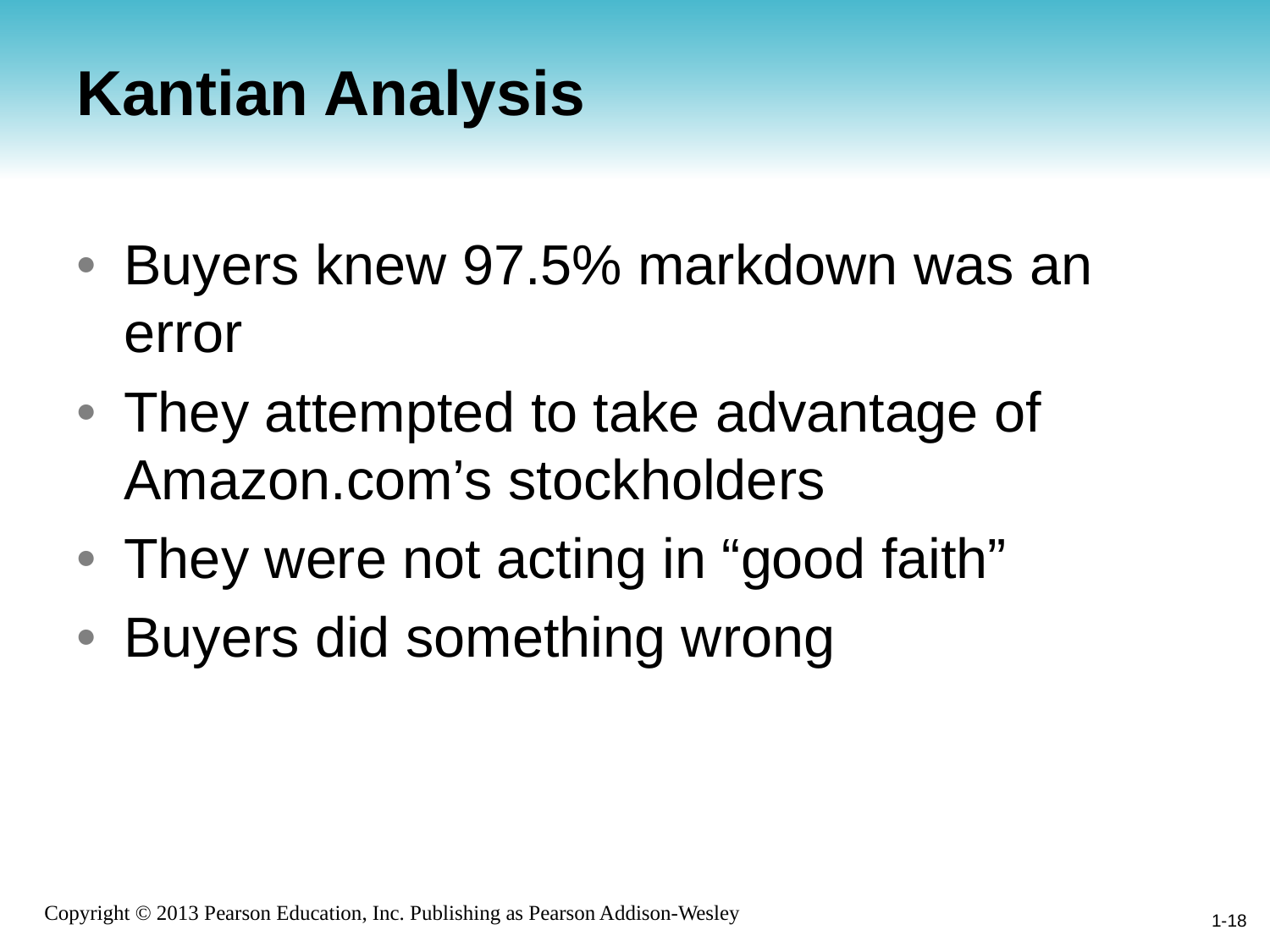

# Kantian Analysis
Buyers knew 97.5% markdown was an error
They attempted to take advantage of Amazon.com’s stockholders
They were not acting in “good faith”
Buyers did something wrong
1-18